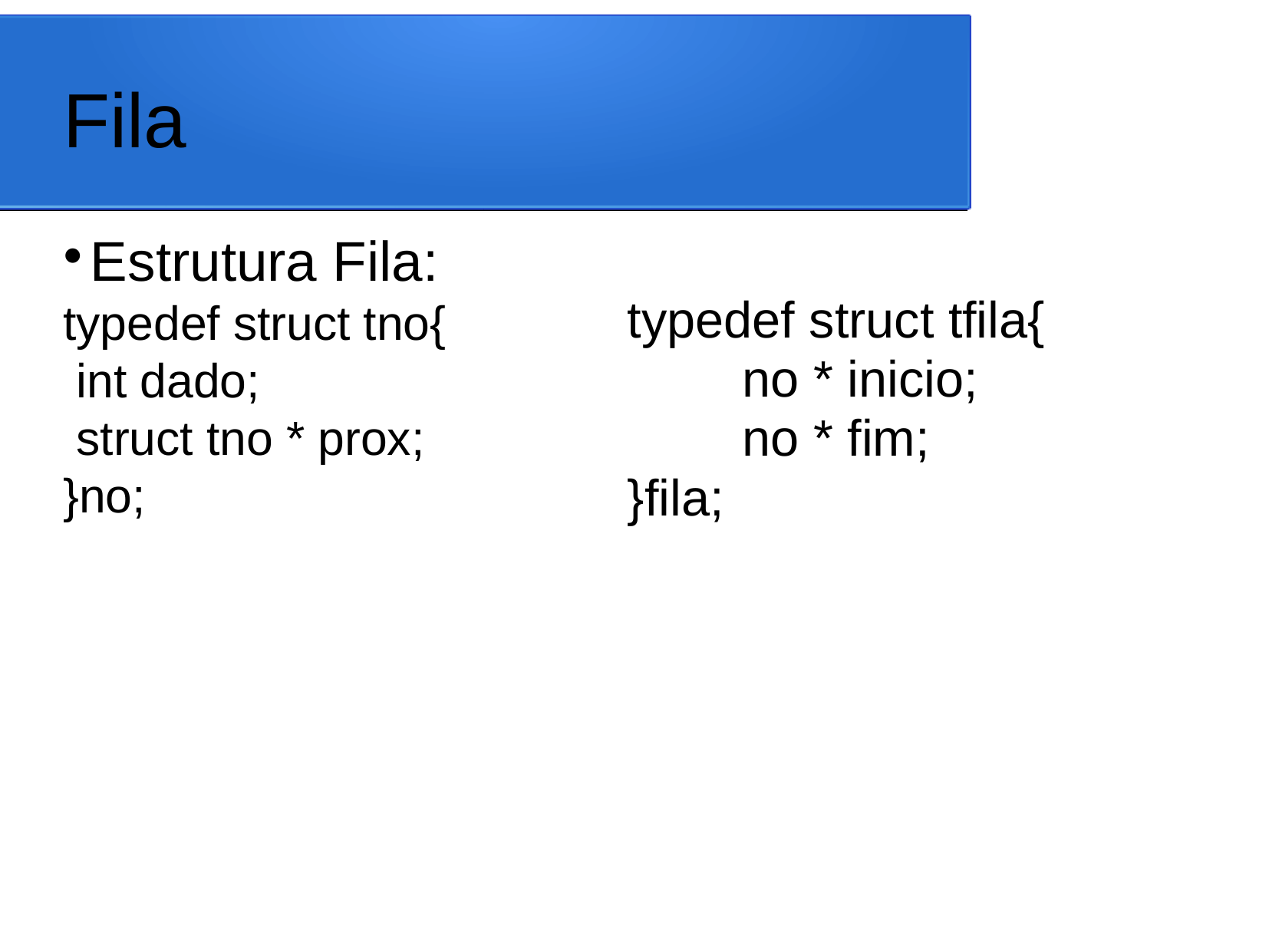

Fila
Estrutura Fila:
typedef struct tno{
 int dado;
 struct tno * prox;
}no;

typedef struct tfila{
	no * inicio;
	no * fim;
}fila;